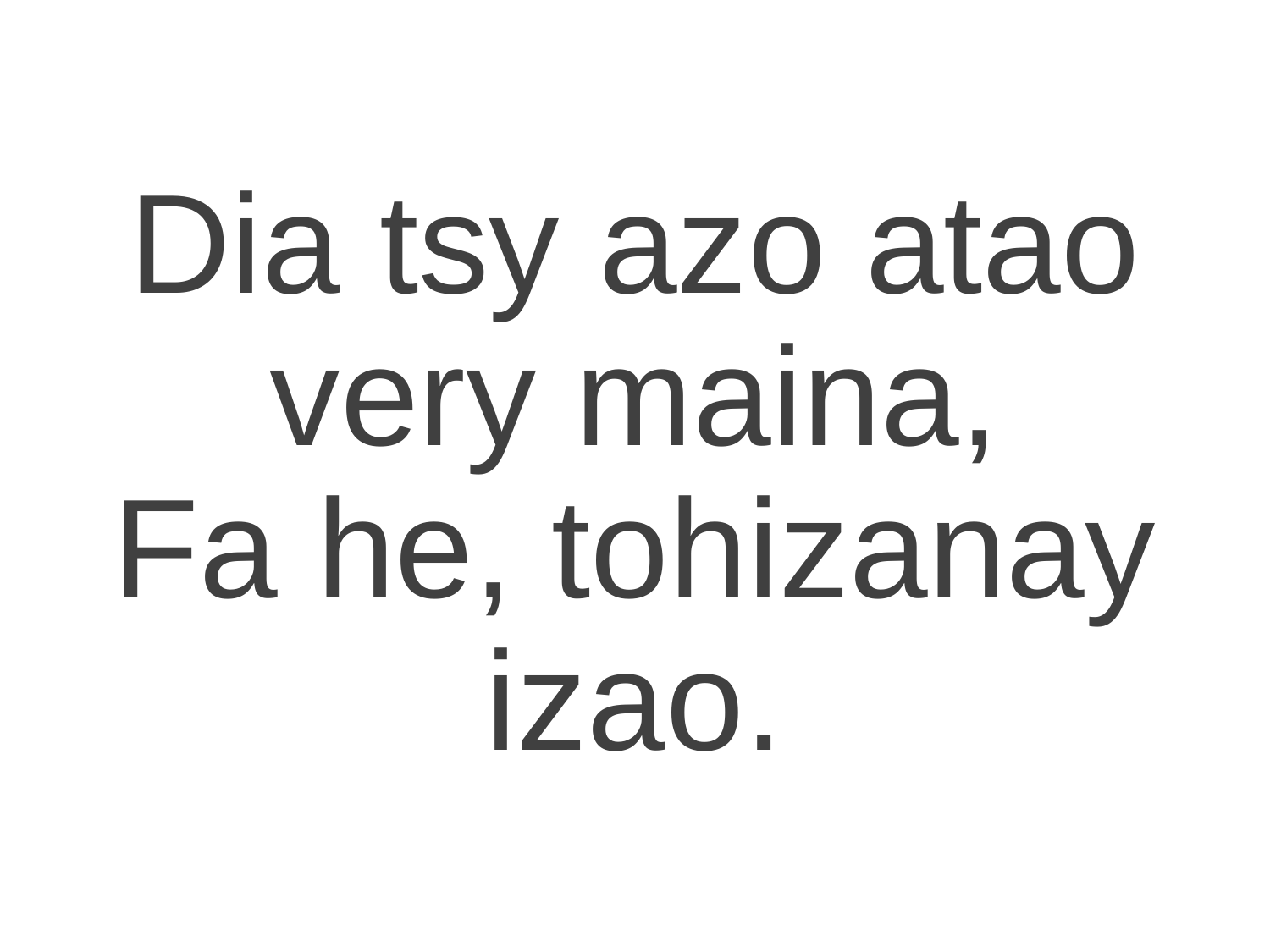

Dia tsy azo atao very maina,
Fa he, tohizanay izao.